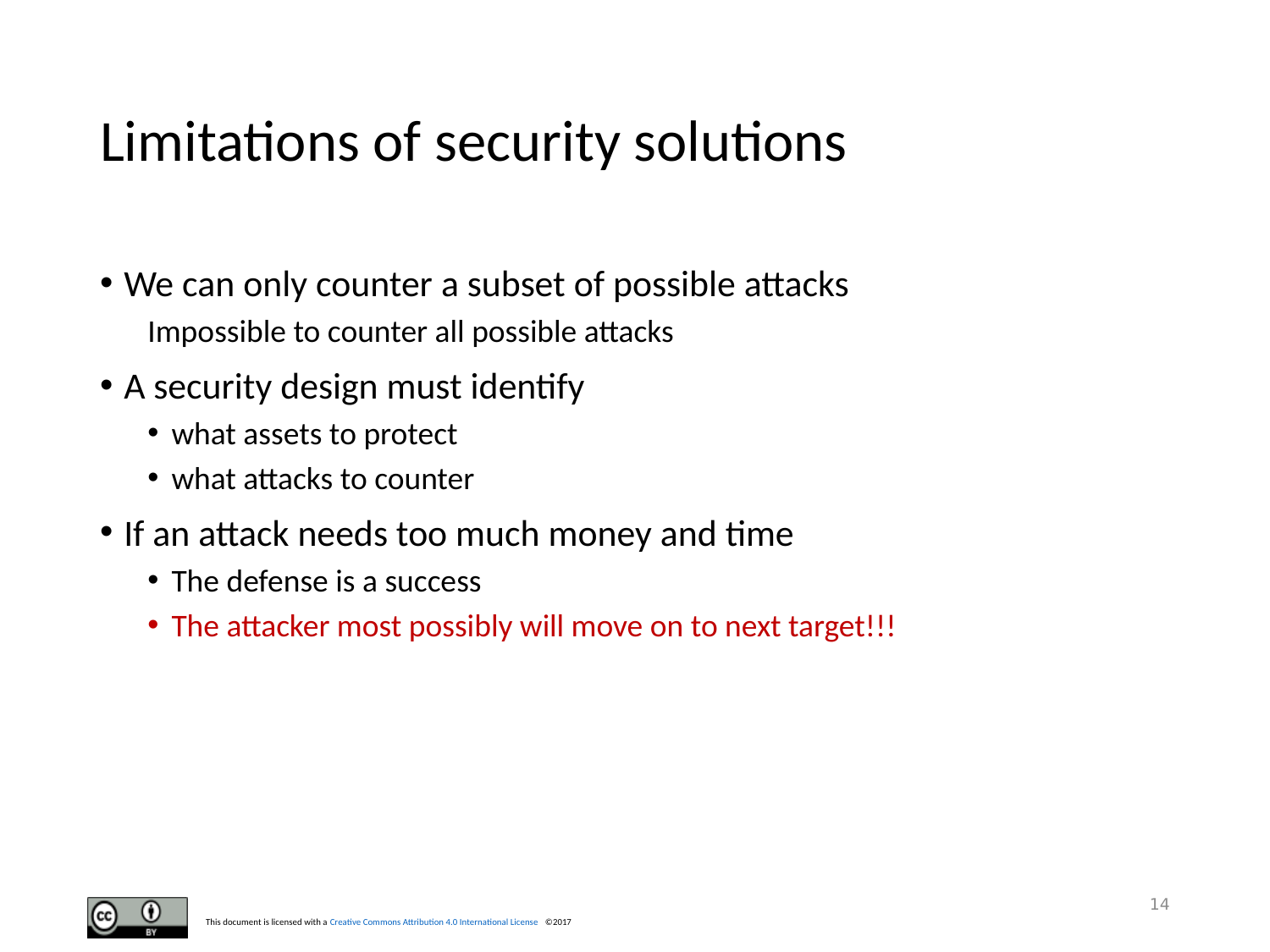

# Limitations of security solutions
We can only counter a subset of possible attacks
Impossible to counter all possible attacks
A security design must identify
what assets to protect
what attacks to counter
If an attack needs too much money and time
The defense is a success
The attacker most possibly will move on to next target!!!
14